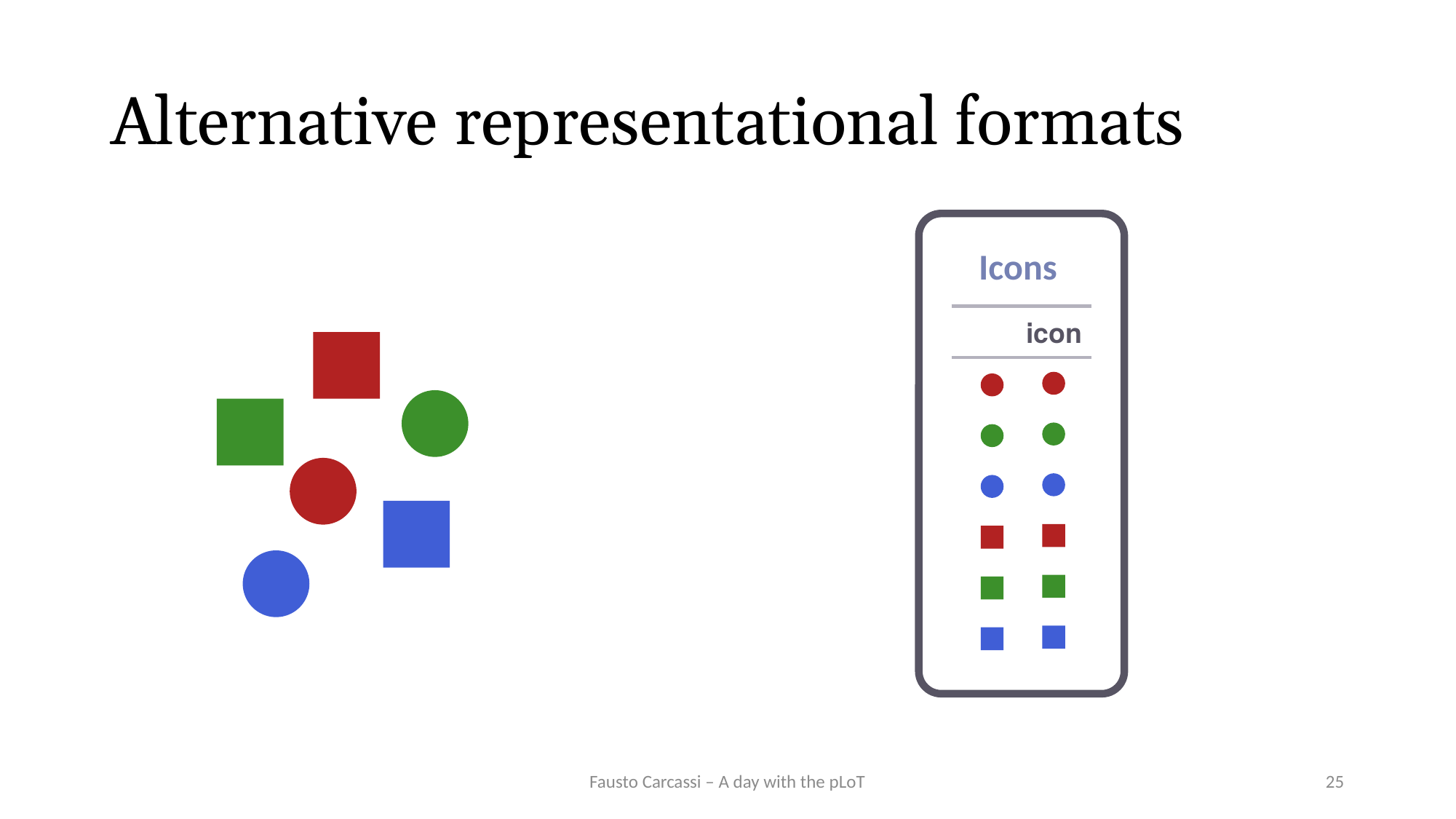

# Alternative representational formats

Icons
|  | icon |
| --- | --- |
|  |  |
|  |  |
|  |  |
|  |  |
|  |  |
|  |  |

Fausto Carcassi – A day with the pLoT
25